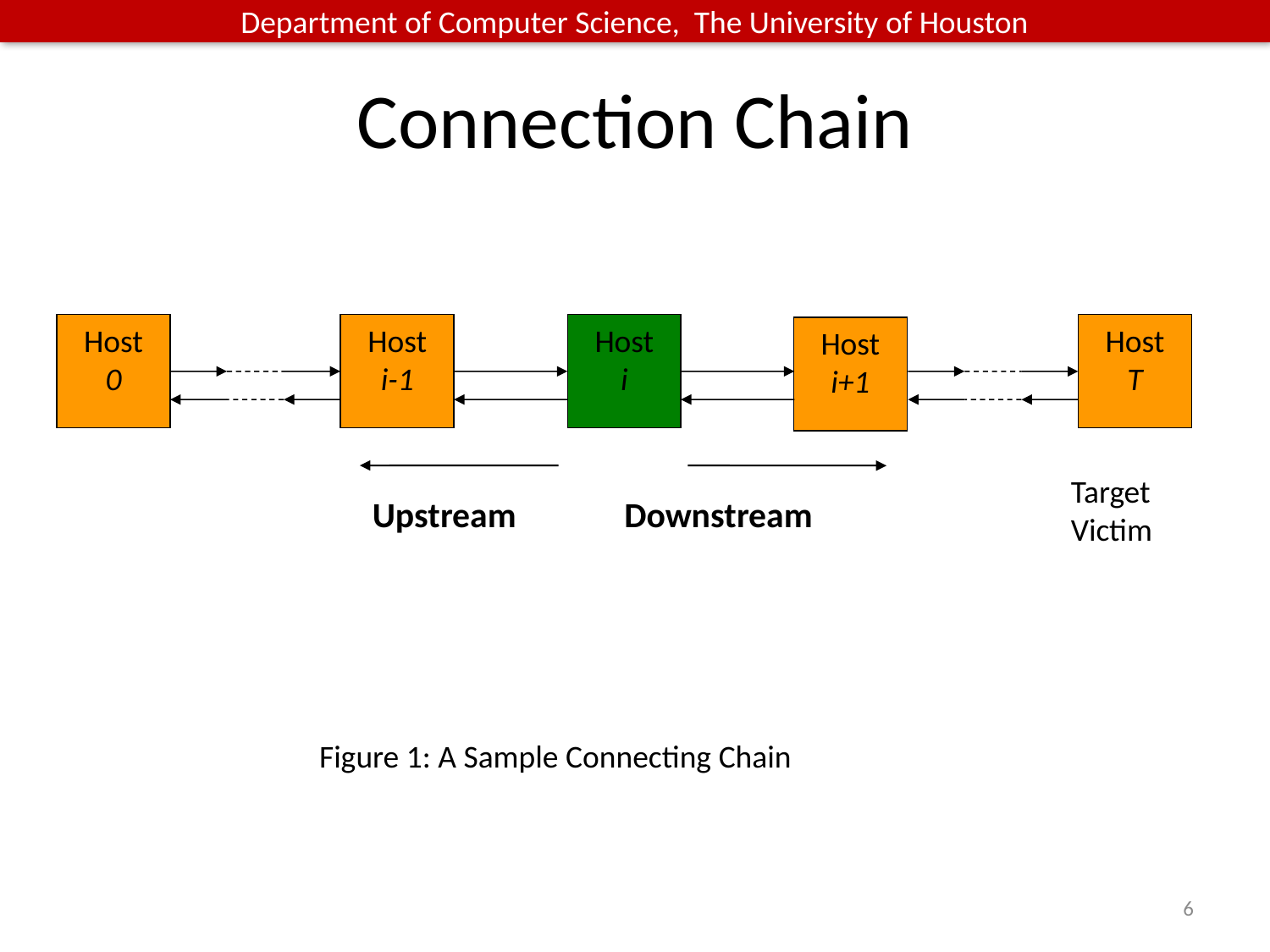

# Connection Chain

Host
0
Host
i-1
Host
i
Host
T
Host
i+1

Target Victim
Upstream               Downstream
Figure 1: A Sample Connecting Chain
6